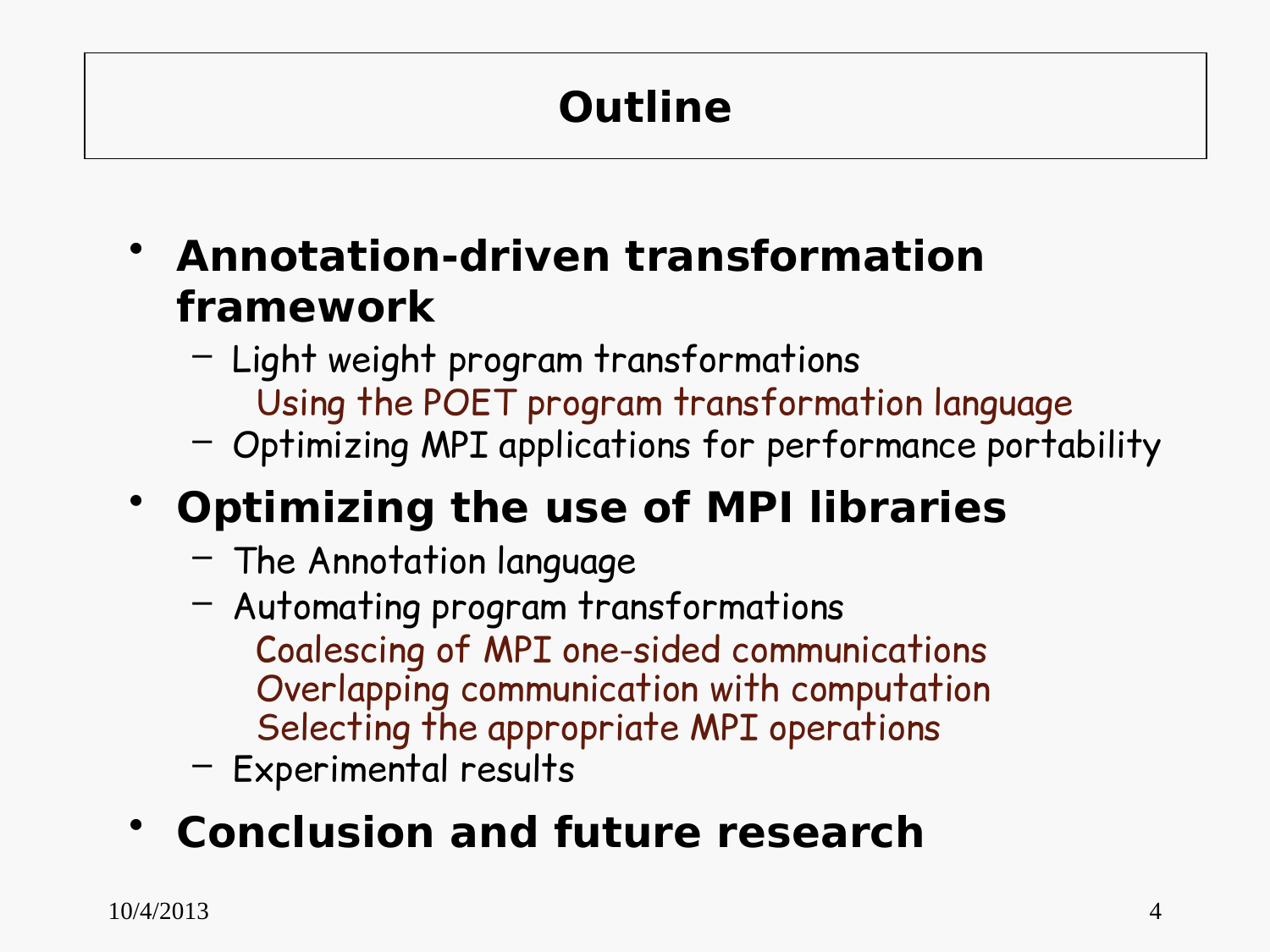

# Outline
Annotation-driven transformation framework
Light weight program transformations
Using the POET program transformation language
Optimizing MPI applications for performance portability
Optimizing the use of MPI libraries
The Annotation language
Automating program transformations
Coalescing of MPI one-sided communications
Overlapping communication with computation
Selecting the appropriate MPI operations
Experimental results
Conclusion and future research
10/4/2013
4